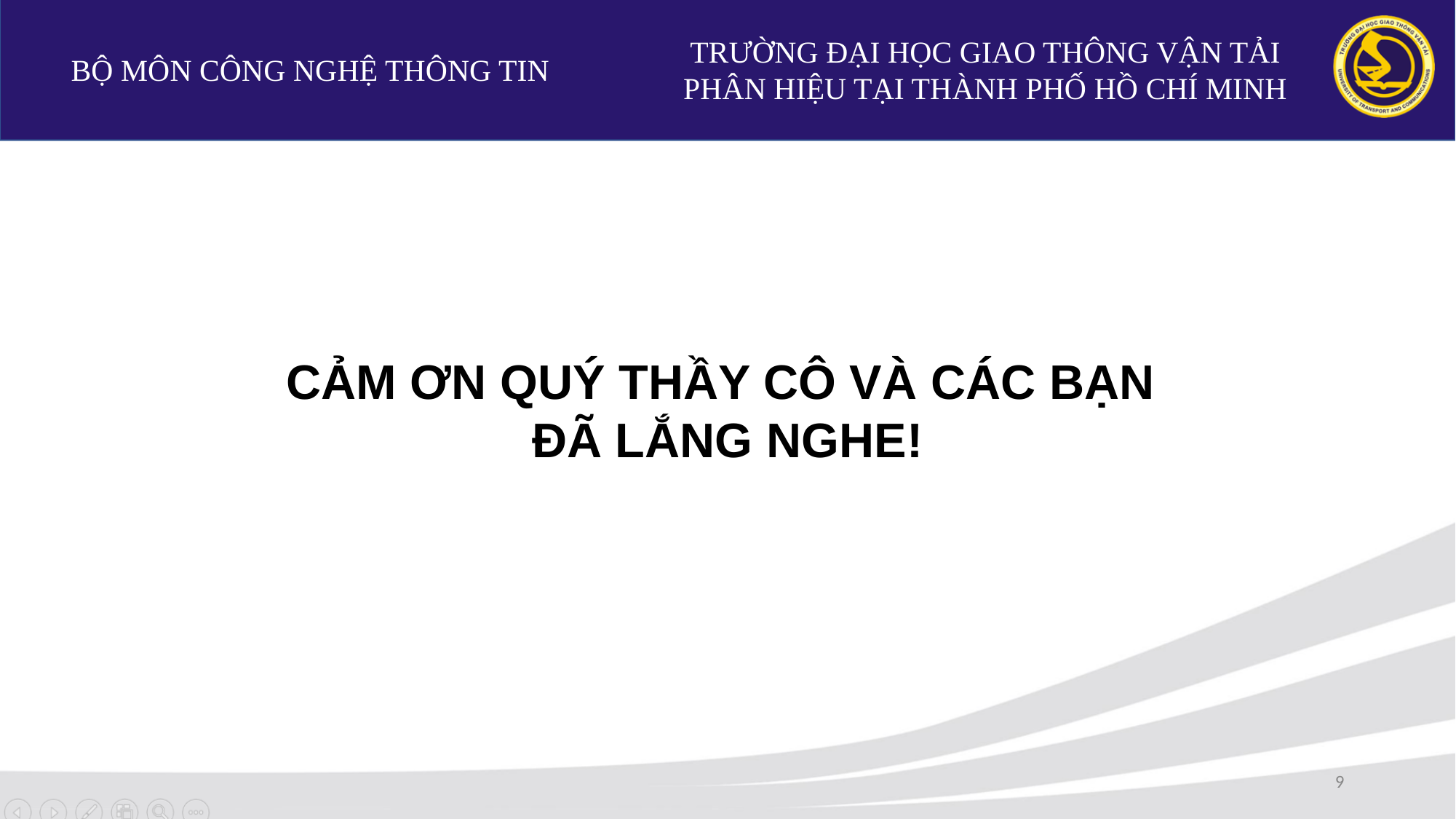

TRƯỜNG ĐẠI HỌC GIAO THÔNG VẬN TẢI
PHÂN HIỆU TẠI THÀNH PHỐ HỒ CHÍ MINH
BỘ MÔN CÔNG NGHỆ THÔNG TIN
CẢM ƠN QUÝ THẦY CÔ VÀ CÁC BẠN
ĐÃ LẮNG NGHE!
9